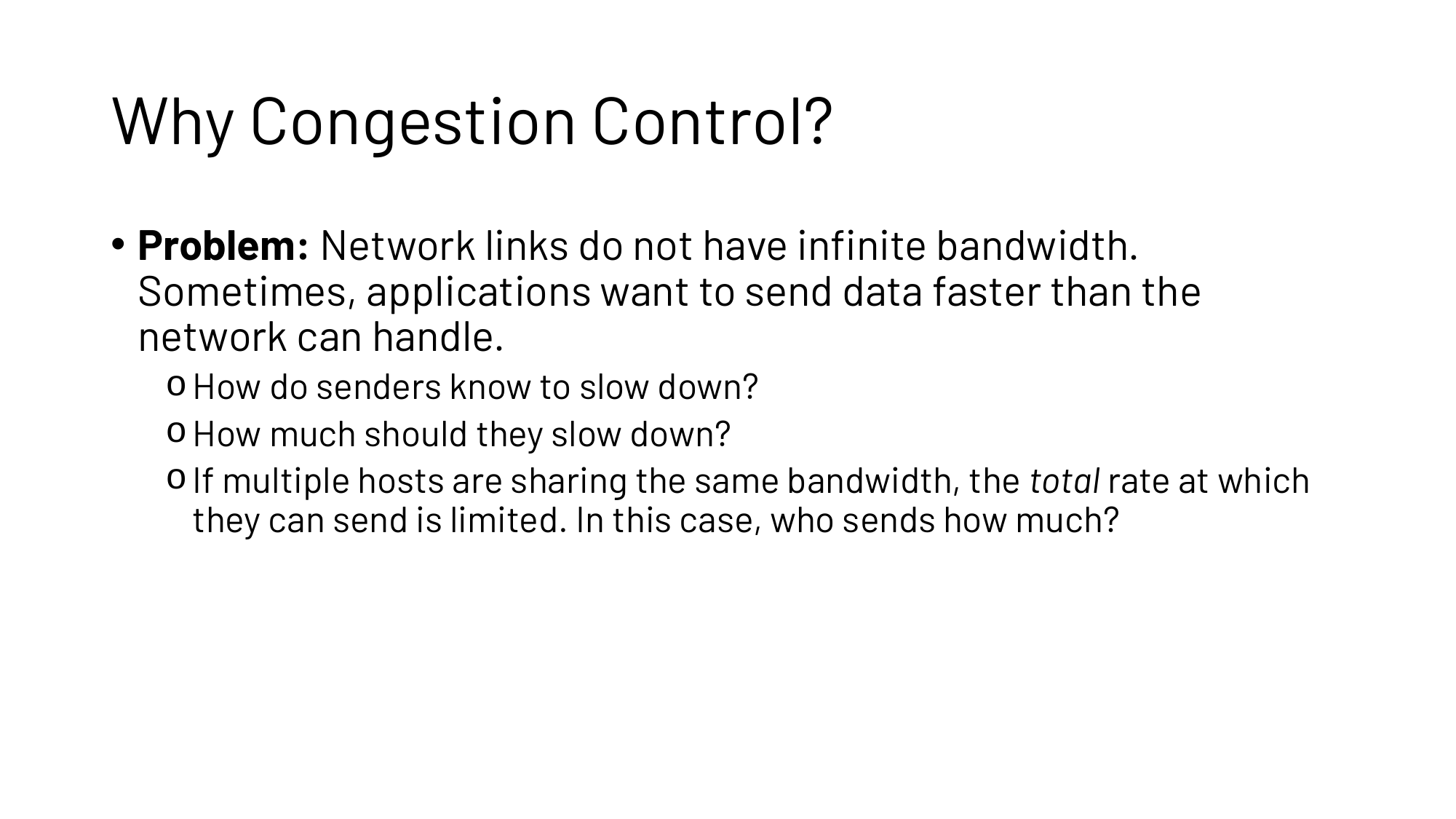

# Why Congestion Control?
Problem: Network links do not have infinite bandwidth. Sometimes, applications want to send data faster than the network can handle.
How do senders know to slow down?
How much should they slow down?
If multiple hosts are sharing the same bandwidth, the total rate at which they can send is limited. In this case, who sends how much?